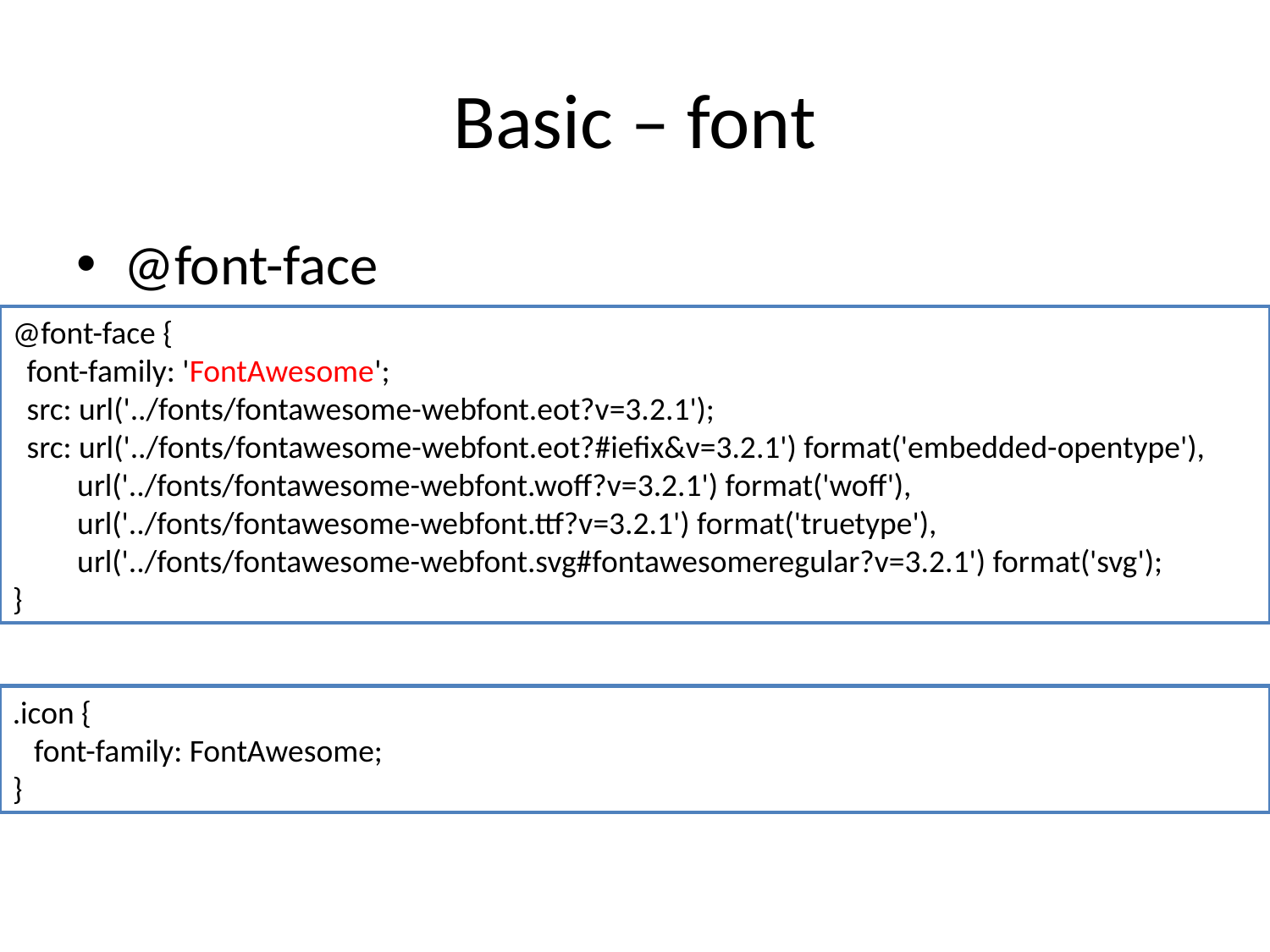

# Basic – font
@font-face
@font-face {
  font-family: 'FontAwesome';
  src: url('../fonts/fontawesome-webfont.eot?v=3.2.1');
  src: url('../fonts/fontawesome-webfont.eot?#iefix&v=3.2.1') format('embedded-opentype'),
         url('../fonts/fontawesome-webfont.woff?v=3.2.1') format('woff'),
         url('../fonts/fontawesome-webfont.ttf?v=3.2.1') format('truetype'),
         url('../fonts/fontawesome-webfont.svg#fontawesomeregular?v=3.2.1') format('svg');
}
.icon {
   font-family: FontAwesome;
}